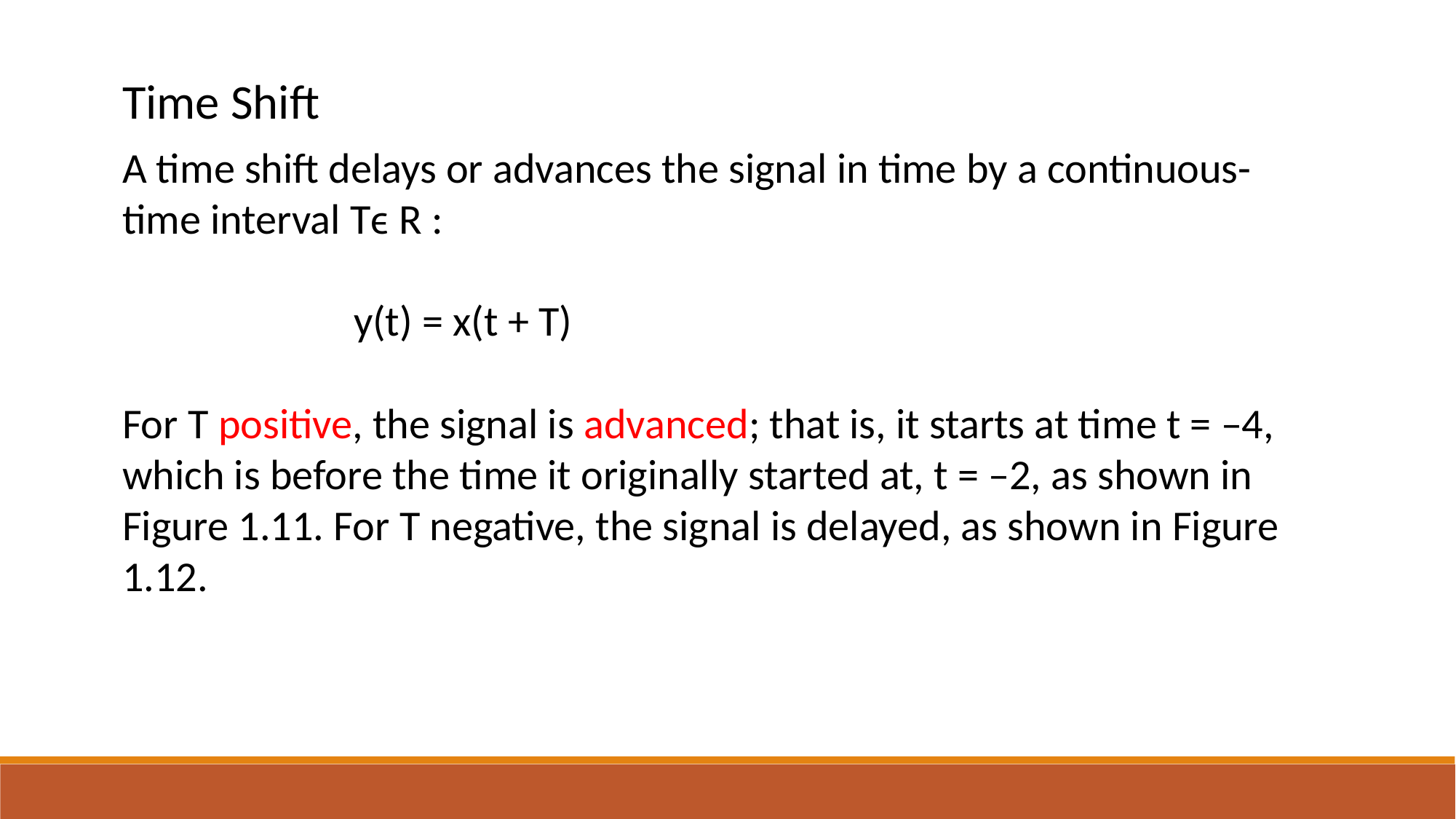

Time Shift
A time shift delays or advances the signal in time by a continuous-time interval Tϵ R :

                        y(t) = x(t + T)
For T positive, the signal is advanced; that is, it starts at time t = –4, which is before the time it originally started at, t = –2, as shown in Figure 1.11. For T negative, the signal is delayed, as shown in Figure 1.12.